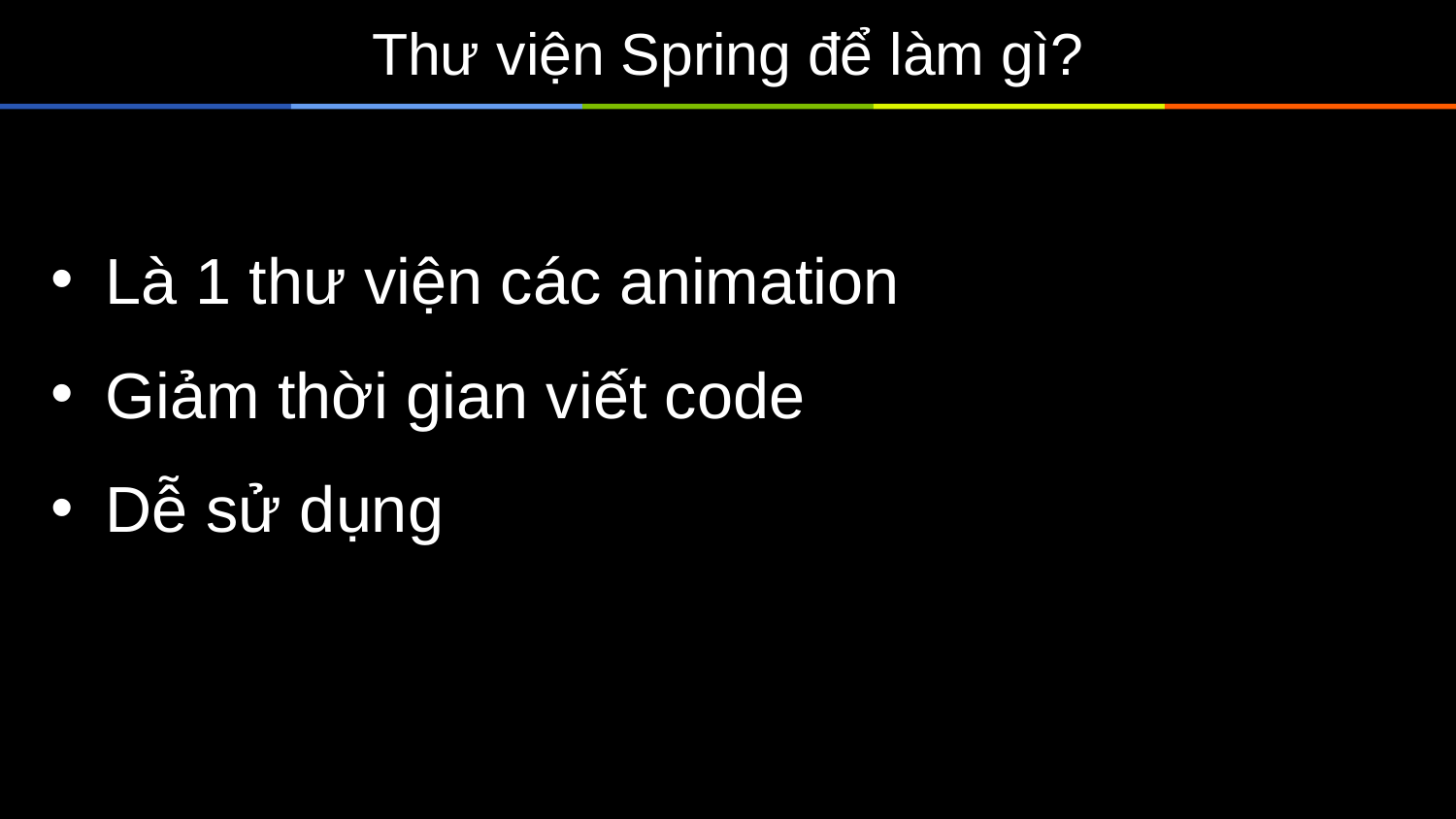

# Thư viện Spring để làm gì?

Là 1 thư viện các animation
Giảm thời gian viết code
Dễ sử dụng